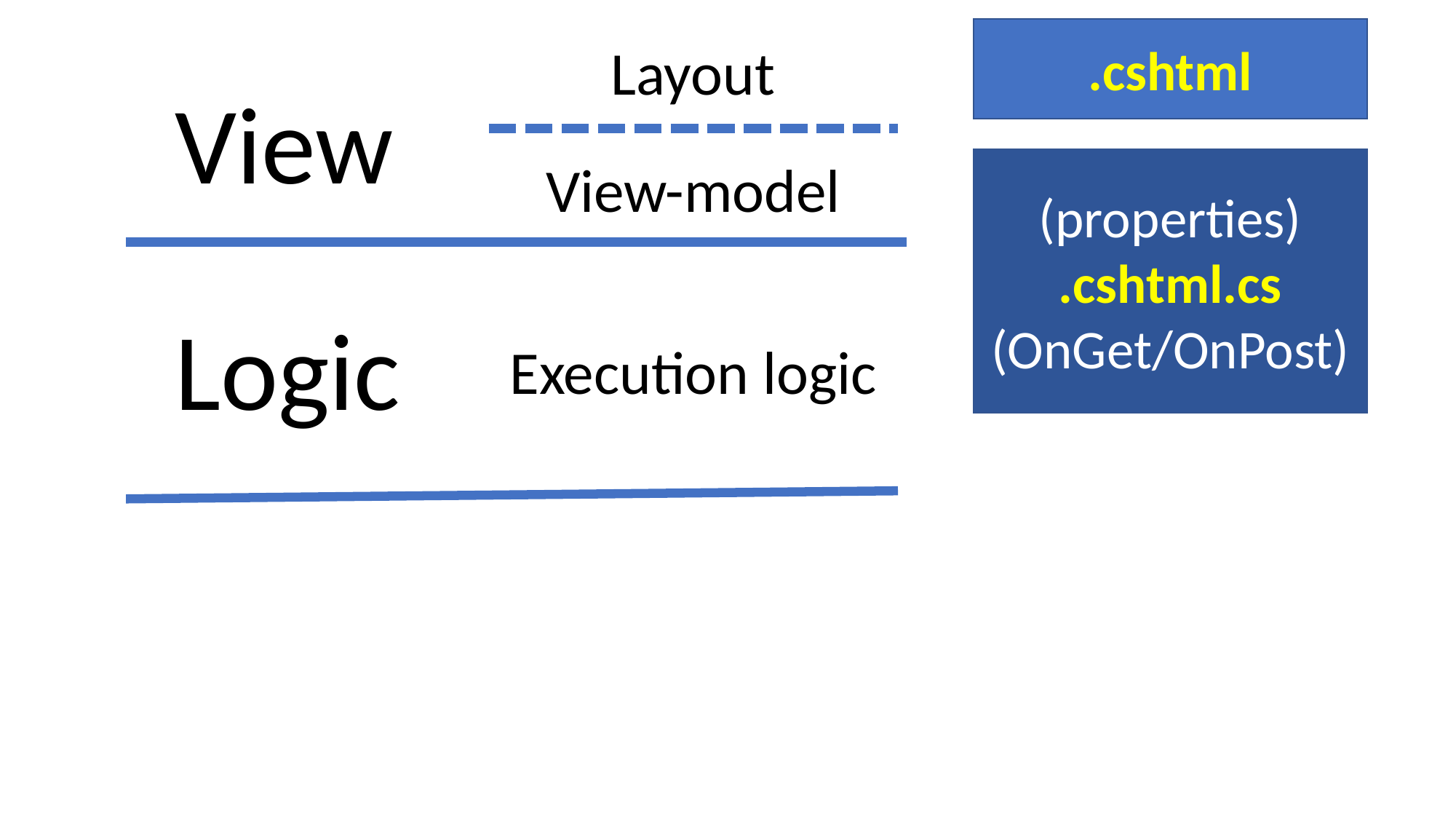

.cshtml
Layout
View
View-model
(properties)
.cshtml.cs
(OnGet/OnPost)
Logic
Execution logic